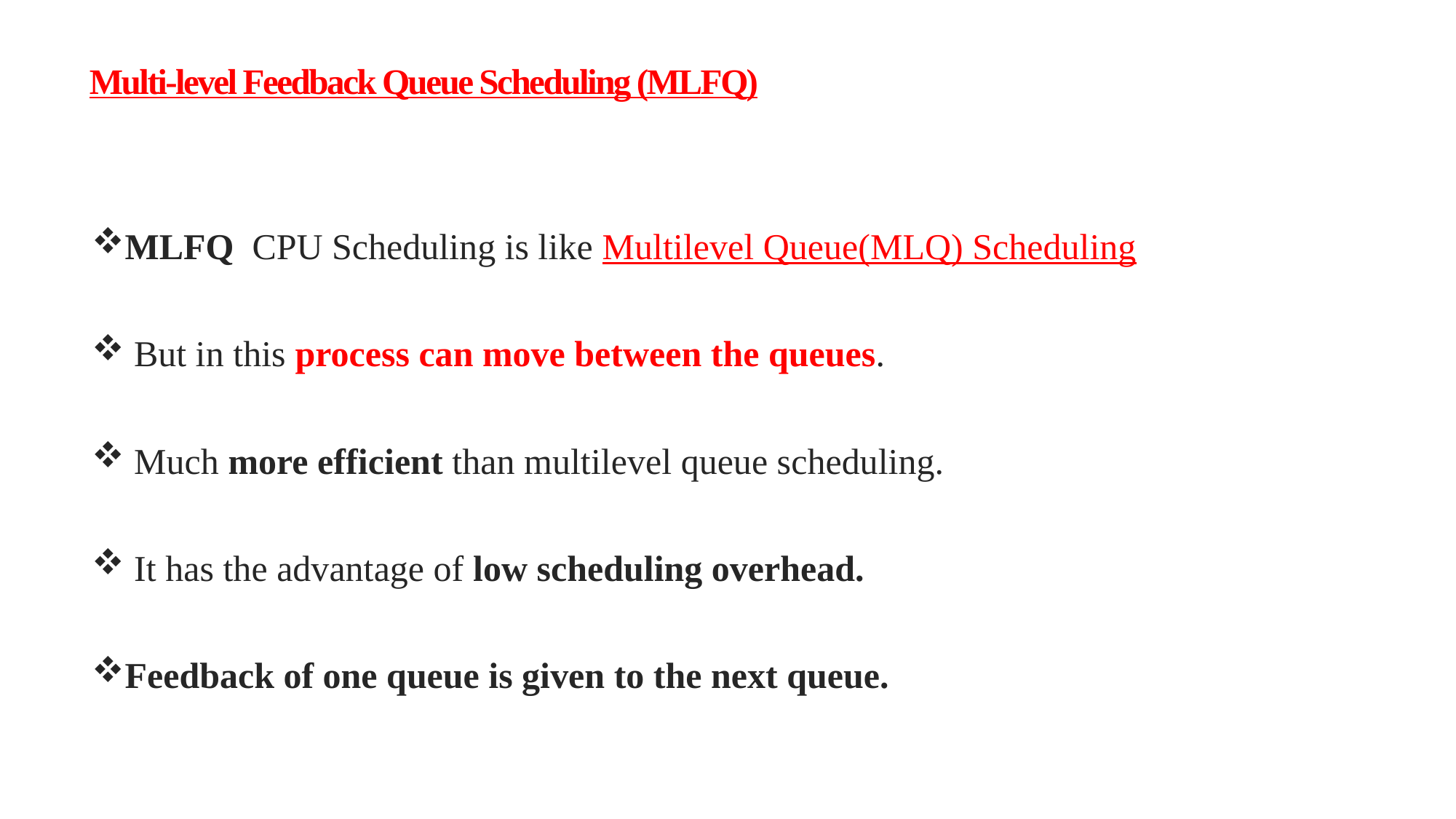

# Multi-level Feedback Queue Scheduling (MLFQ)
MLFQ  CPU Scheduling is like Multilevel Queue(MLQ) Scheduling
 But in this process can move between the queues.
 Much more efficient than multilevel queue scheduling.
 It has the advantage of low scheduling overhead.
Feedback of one queue is given to the next queue.